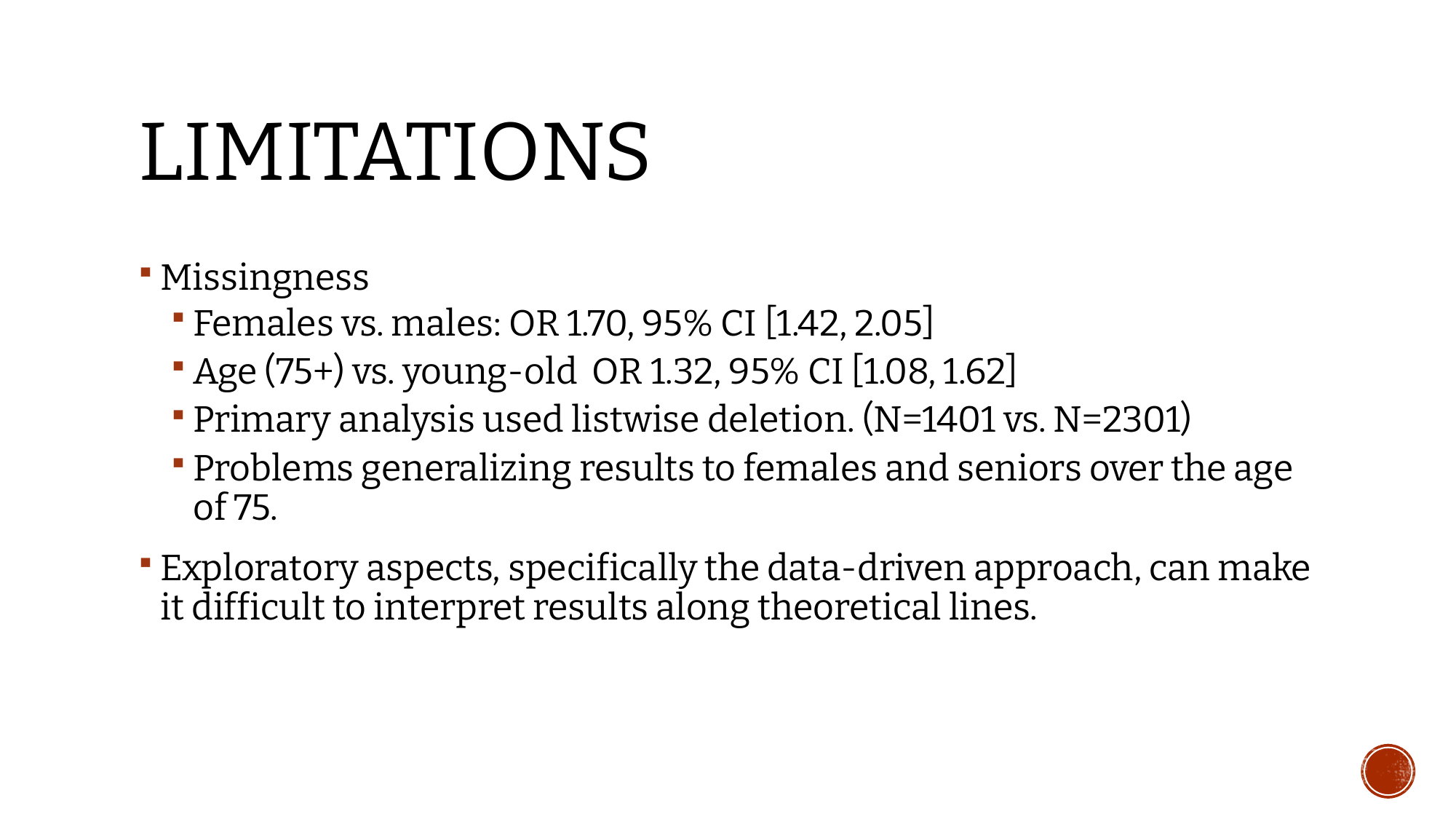

# Limitations
Missingness
Females vs. males: OR 1.70, 95% CI [1.42, 2.05]
Age (75+) vs. young-old  OR 1.32, 95% CI [1.08, 1.62]
Primary analysis used listwise deletion. (N=1401 vs. N=2301)
Problems generalizing results to females and seniors over the age of 75.
Exploratory aspects, specifically the data-driven approach, can make it difficult to interpret results along theoretical lines.